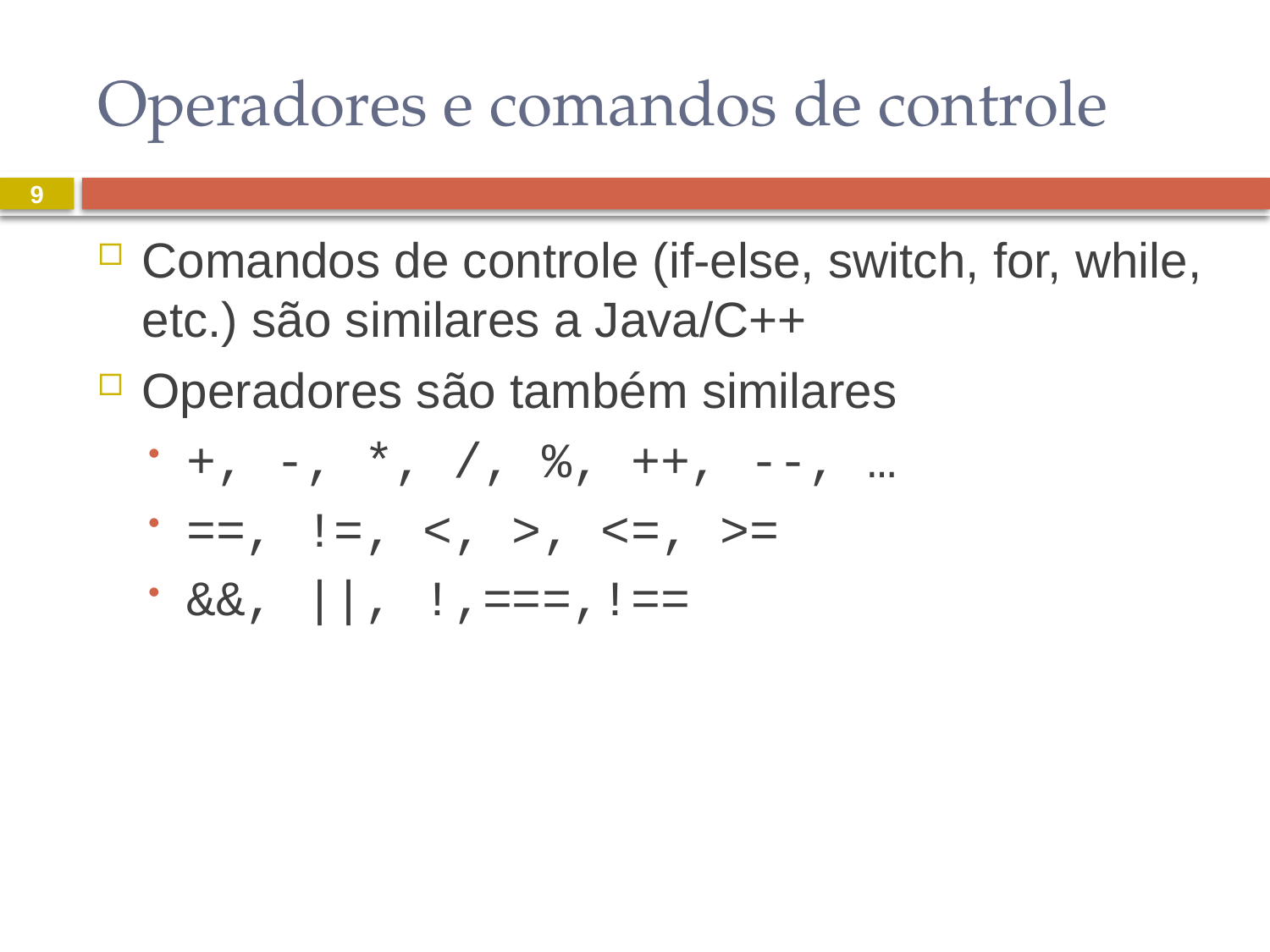

# Operadores e comandos de controle
9
Comandos de controle (if-else, switch, for, while, etc.) são similares a Java/C++
Operadores são também similares
+, -, *, /, %, ++, --, …
==, !=, <, >, <=, >=
&&, ||, !,===,!==